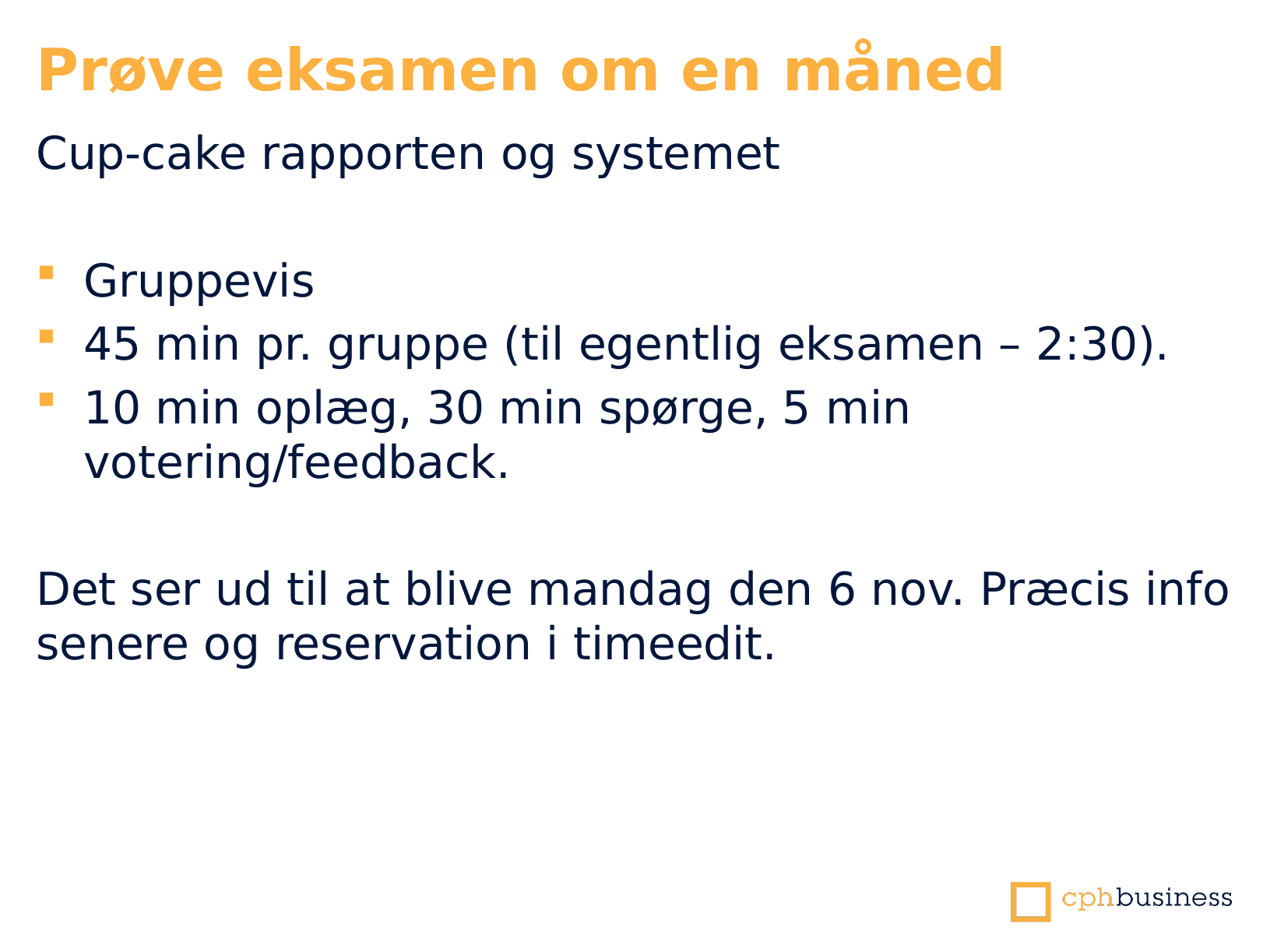

Prøve eksamen om en måned
Cup-cake rapporten og systemet

Gruppevis
45 min pr. gruppe (til egentlig eksamen – 2:30).
10 min oplæg, 30 min spørge, 5 min votering/feedback.

Det ser ud til at blive mandag den 6 nov. Præcis info senere og reservation i timeedit.